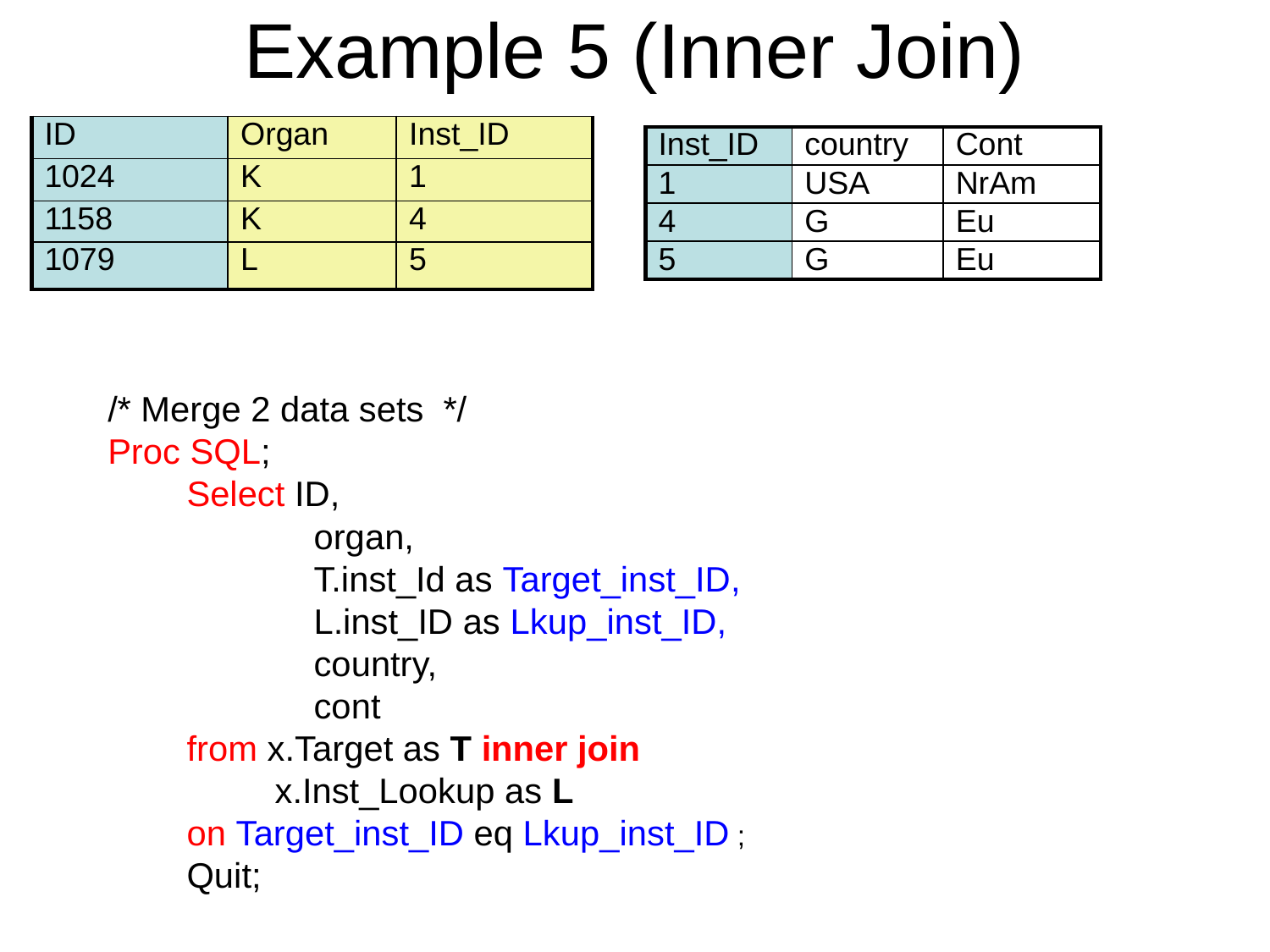

# Example 5 (Inner Join)
| ID | Organ | Inst\_ID |
| --- | --- | --- |
| 1024 | K | 1 |
| 1158 | K | 4 |
| 1079 | L | 5 |
| Inst\_ID | country | Cont |
| --- | --- | --- |
| 1 | USA | NrAm |
| 4 | G | Eu |
| 5 | G | Eu |
/* Merge 2 data sets  */
Proc SQL;
	Select ID,
			organ,
			T.inst_Id as Target_inst_ID,
			L.inst_ID as Lkup_inst_ID,
			country,
			cont
	from x.Target as T inner join
		x.Inst_Lookup as L
	on Target_inst_ID eq Lkup_inst_ID ;
	Quit;